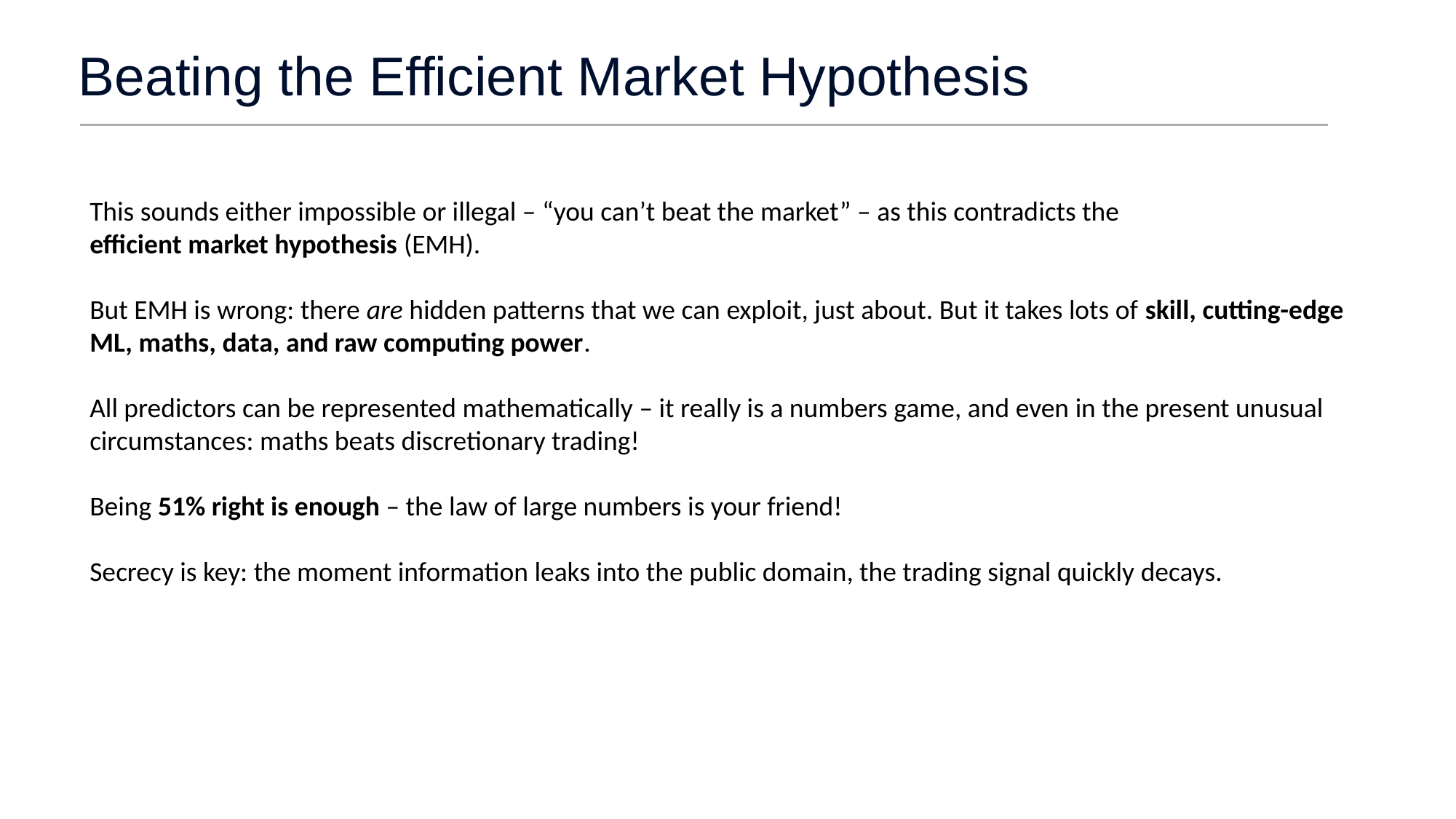

# Beating the Efficient Market Hypothesis
This sounds either impossible or illegal – “you can’t beat the market” – as this contradicts the
efficient market hypothesis (EMH).

But EMH is wrong: there are hidden patterns that we can exploit, just about. But it takes lots of skill, cutting-edge ML, maths, data, and raw computing power.

All predictors can be represented mathematically – it really is a numbers game, and even in the present unusual circumstances: maths beats discretionary trading!

Being 51% right is enough – the law of large numbers is your friend!

Secrecy is key: the moment information leaks into the public domain, the trading signal quickly decays.